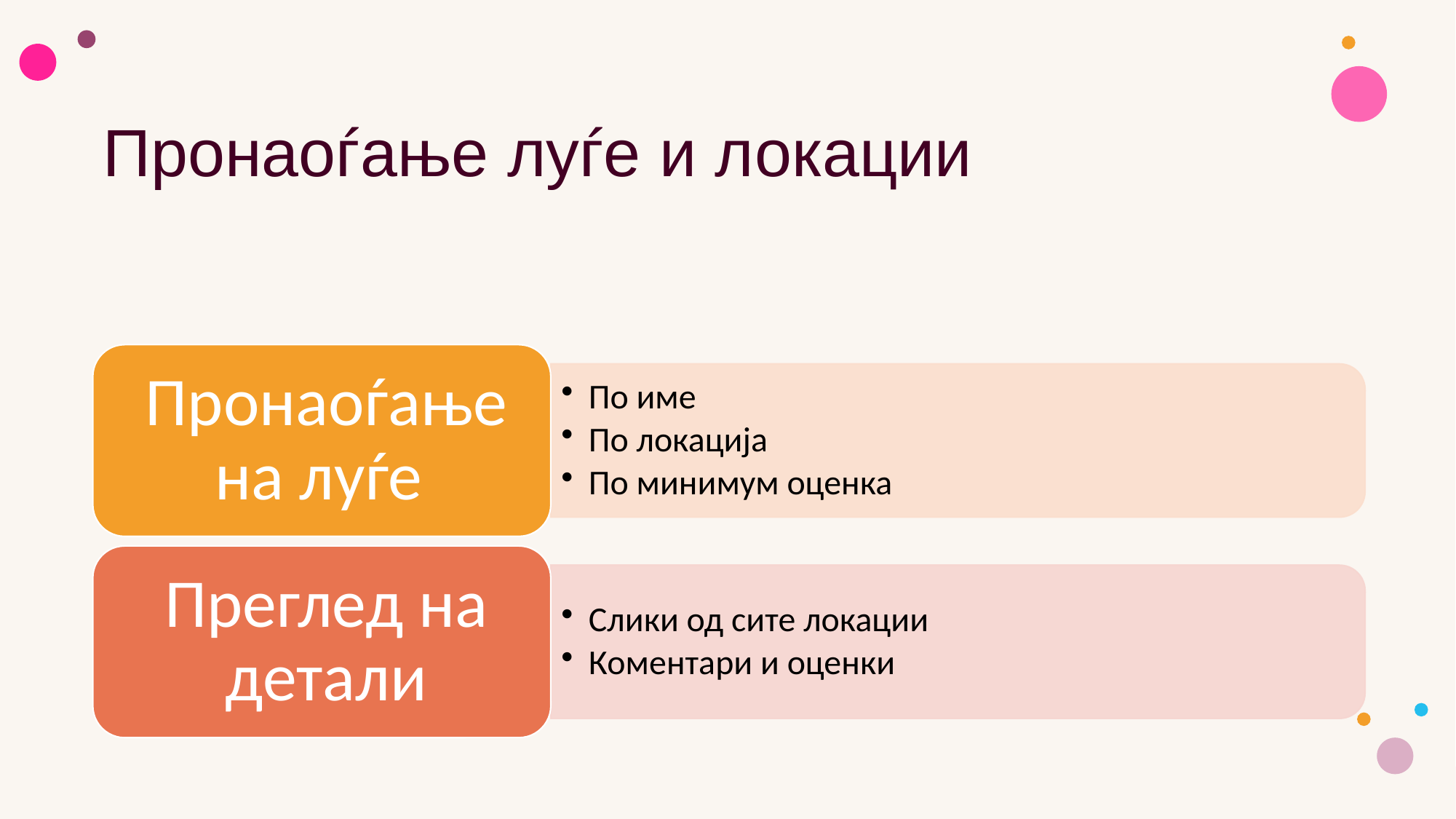

# Пронаоѓање луѓе и локации
По име
По локација
По минимум оценка
Пронаоѓање на луѓе
Слики од сите локации
Коментари и оценки
Преглед на детали